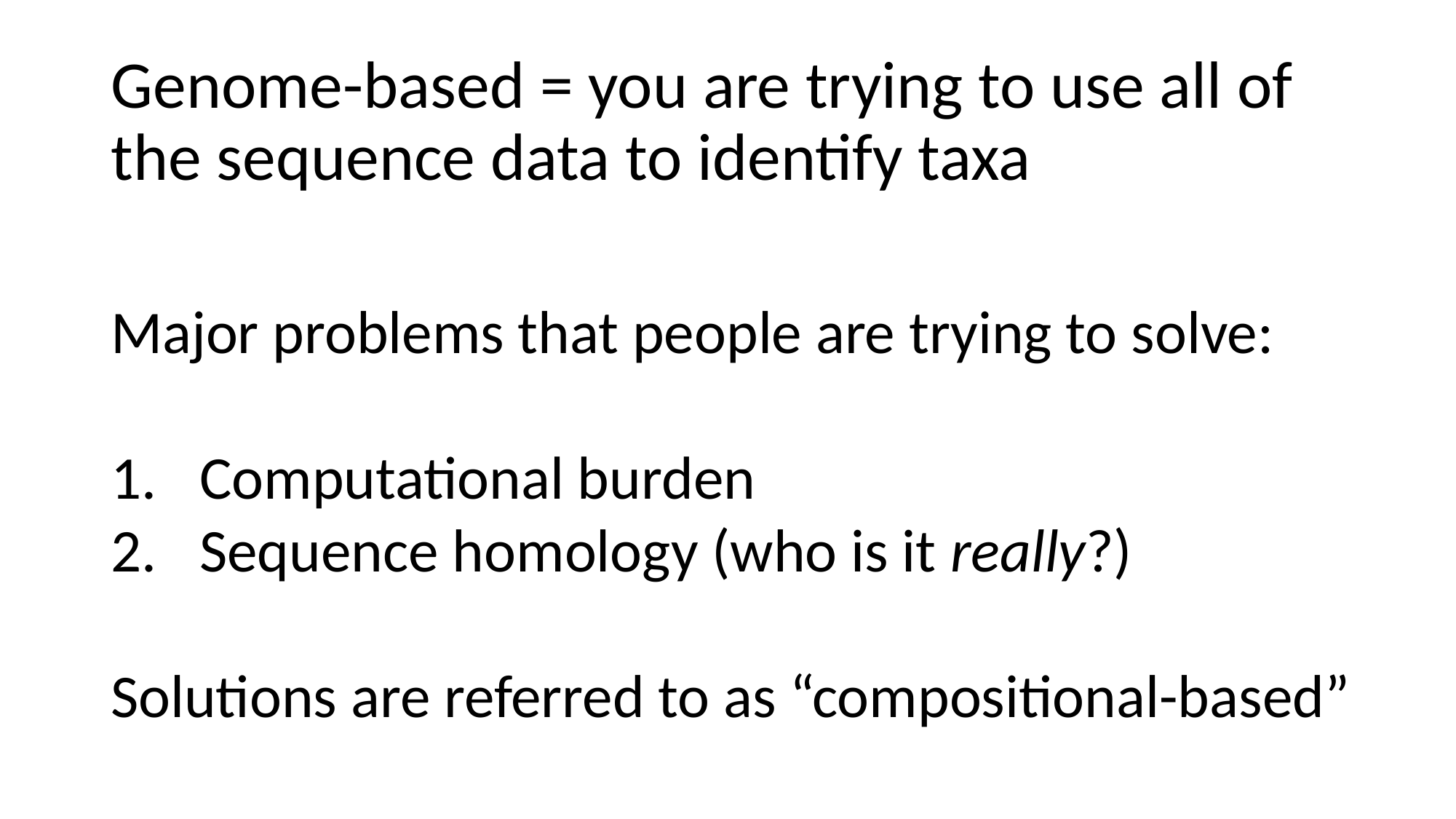

# Genome-based = you are trying to use all of the sequence data to identify taxa
Major problems that people are trying to solve:

Computational burden
Sequence homology (who is it really?)

Solutions are referred to as “compositional-based”